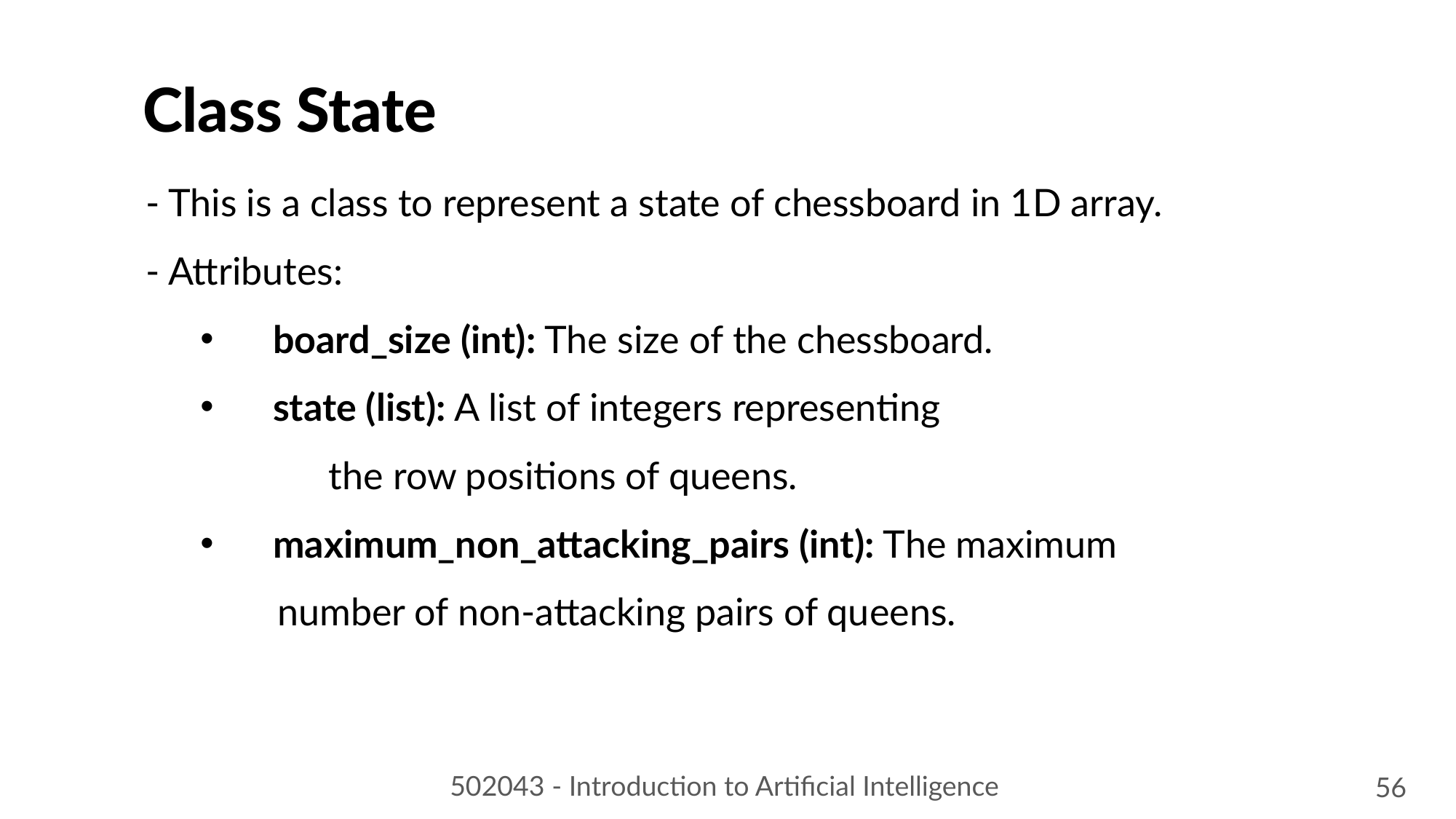

Class State
- This is a class to represent a state of chessboard in 1D array.
- Attributes:
    board_size (int): The size of the chessboard.
    state (list): A list of integers representing
	  the row positions of queens.
    maximum_non_attacking_pairs (int): The maximum
        number of non-attacking pairs of queens.

502043 - Introduction to Artificial Intelligence
56